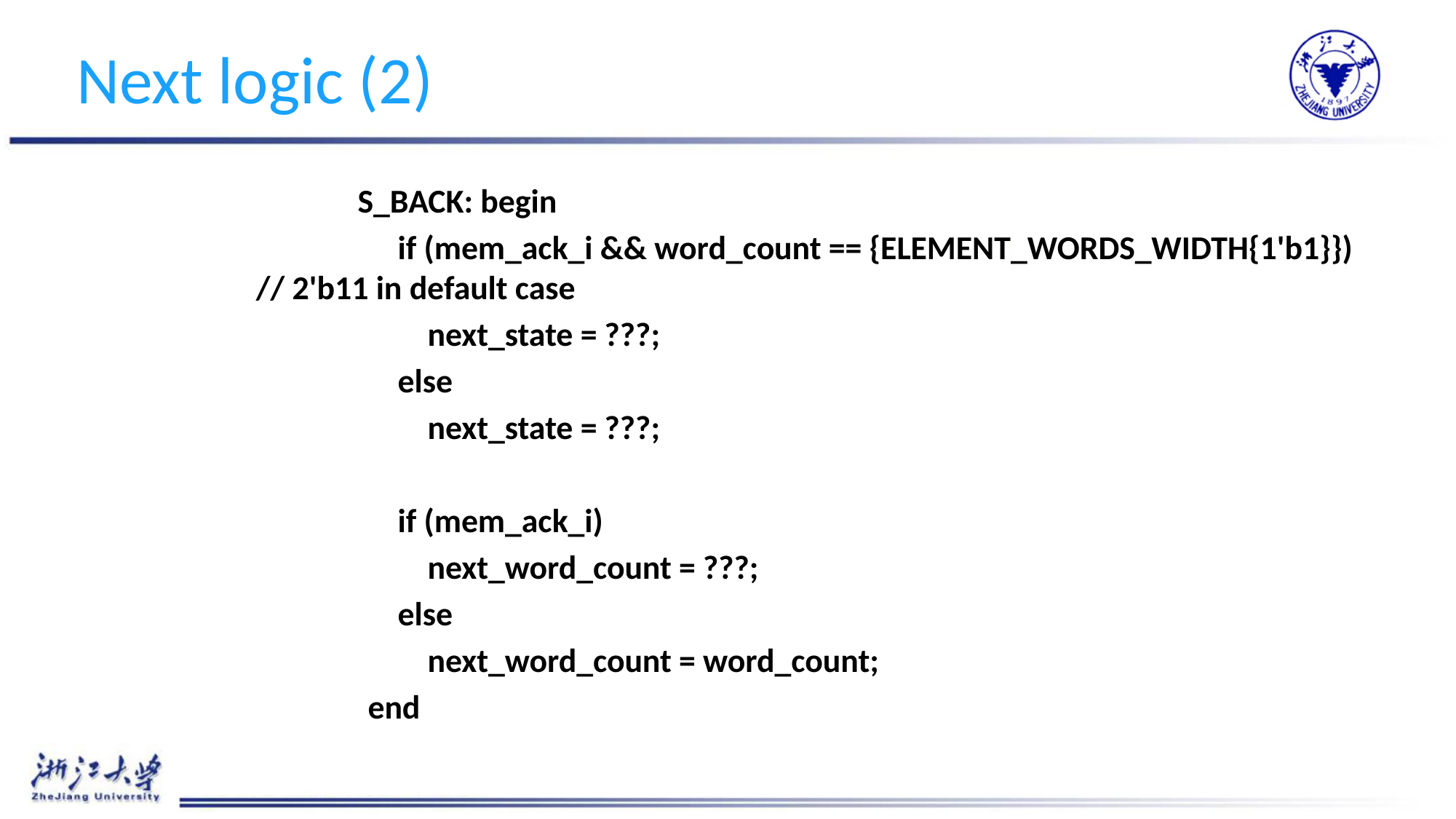

# Next logic (2)
 	S_BACK: begin
                    if (mem_ack_i && word_count == {ELEMENT_WORDS_WIDTH{1'b1}})    // 2'b11 in default case
                        next_state = ???;
                    else
                        next_state = ???;

                    if (mem_ack_i)
                        next_word_count = ???;
                    else
                        next_word_count = word_count;
                end